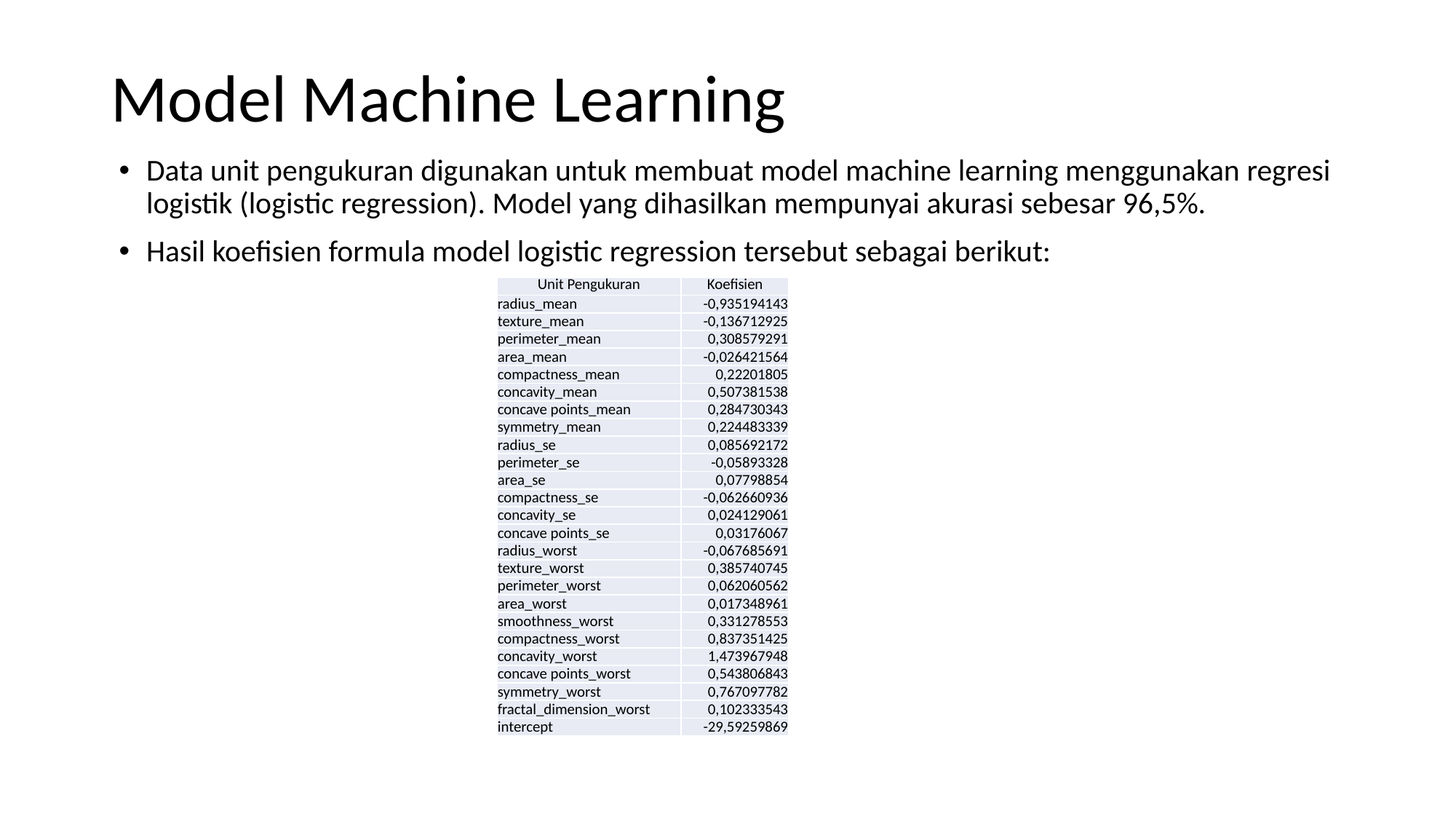

# Model Machine Learning
Data unit pengukuran digunakan untuk membuat model machine learning menggunakan regresi logistik (logistic regression). Model yang dihasilkan mempunyai akurasi sebesar 96,5%.
Hasil koefisien formula model logistic regression tersebut sebagai berikut:

| Unit Pengukuran | Koefisien |
| --- | --- |
| radius\_mean | -0,935194143 |
| texture\_mean | -0,136712925 |
| perimeter\_mean | 0,308579291 |
| area\_mean | -0,026421564 |
| compactness\_mean | 0,22201805 |
| concavity\_mean | 0,507381538 |
| concave points\_mean | 0,284730343 |
| symmetry\_mean | 0,224483339 |
| radius\_se | 0,085692172 |
| perimeter\_se | -0,05893328 |
| area\_se | 0,07798854 |
| compactness\_se | -0,062660936 |
| concavity\_se | 0,024129061 |
| concave points\_se | 0,03176067 |
| radius\_worst | -0,067685691 |
| texture\_worst | 0,385740745 |
| perimeter\_worst | 0,062060562 |
| area\_worst | 0,017348961 |
| smoothness\_worst | 0,331278553 |
| compactness\_worst | 0,837351425 |
| concavity\_worst | 1,473967948 |
| concave points\_worst | 0,543806843 |
| symmetry\_worst | 0,767097782 |
| fractal\_dimension\_worst | 0,102333543 |
| intercept | -29,59259869 |